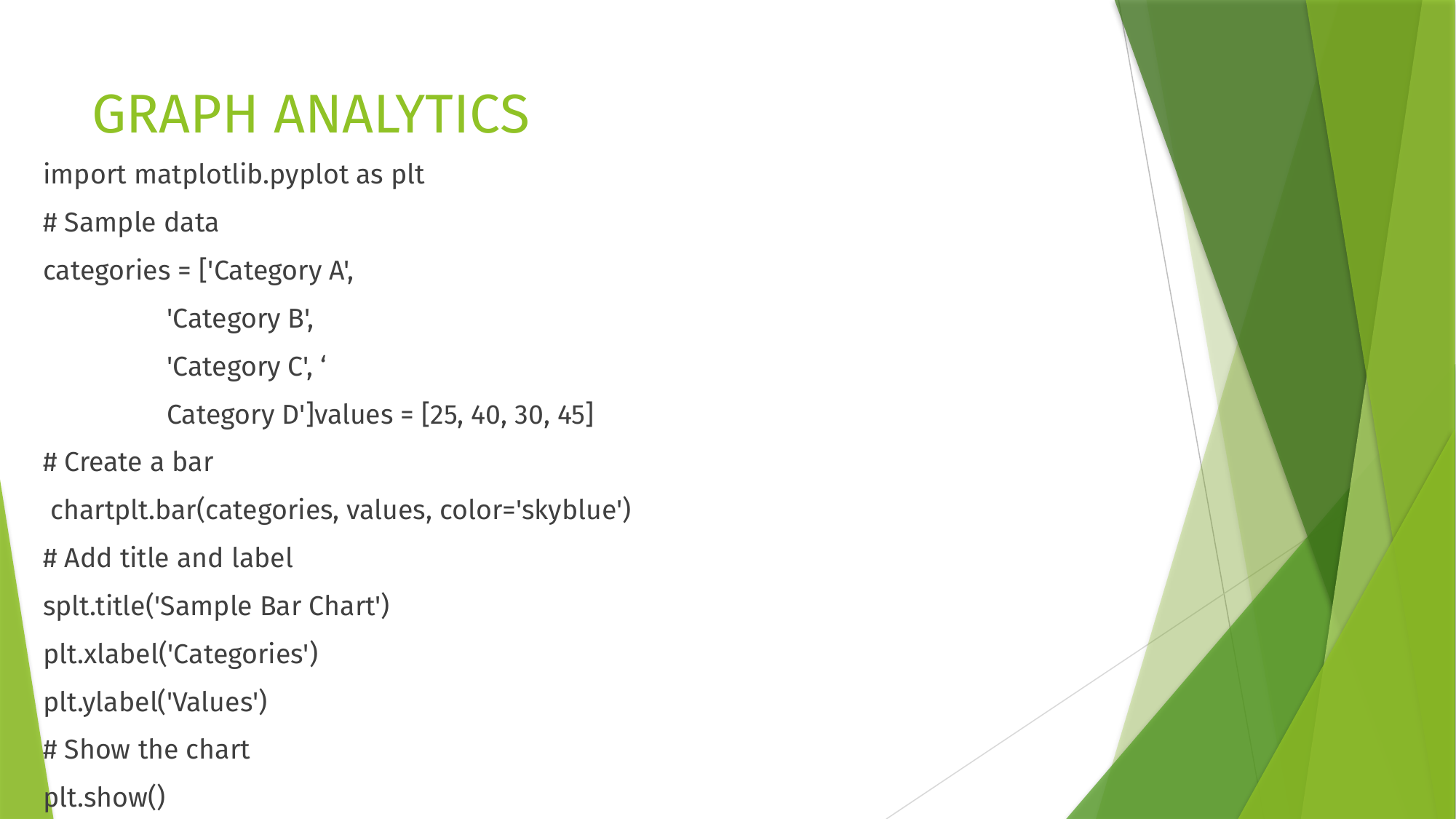

# GRAPH ANALYTICS
import matplotlib.pyplot as plt
# Sample data
categories = ['Category A',
                 'Category B',
                 'Category C', ‘
                 Category D']values = [25, 40, 30, 45]
# Create a bar
 chartplt.bar(categories, values, color='skyblue')
# Add title and label
splt.title('Sample Bar Chart')
plt.xlabel('Categories')
plt.ylabel('Values')
# Show the chart
plt.show()